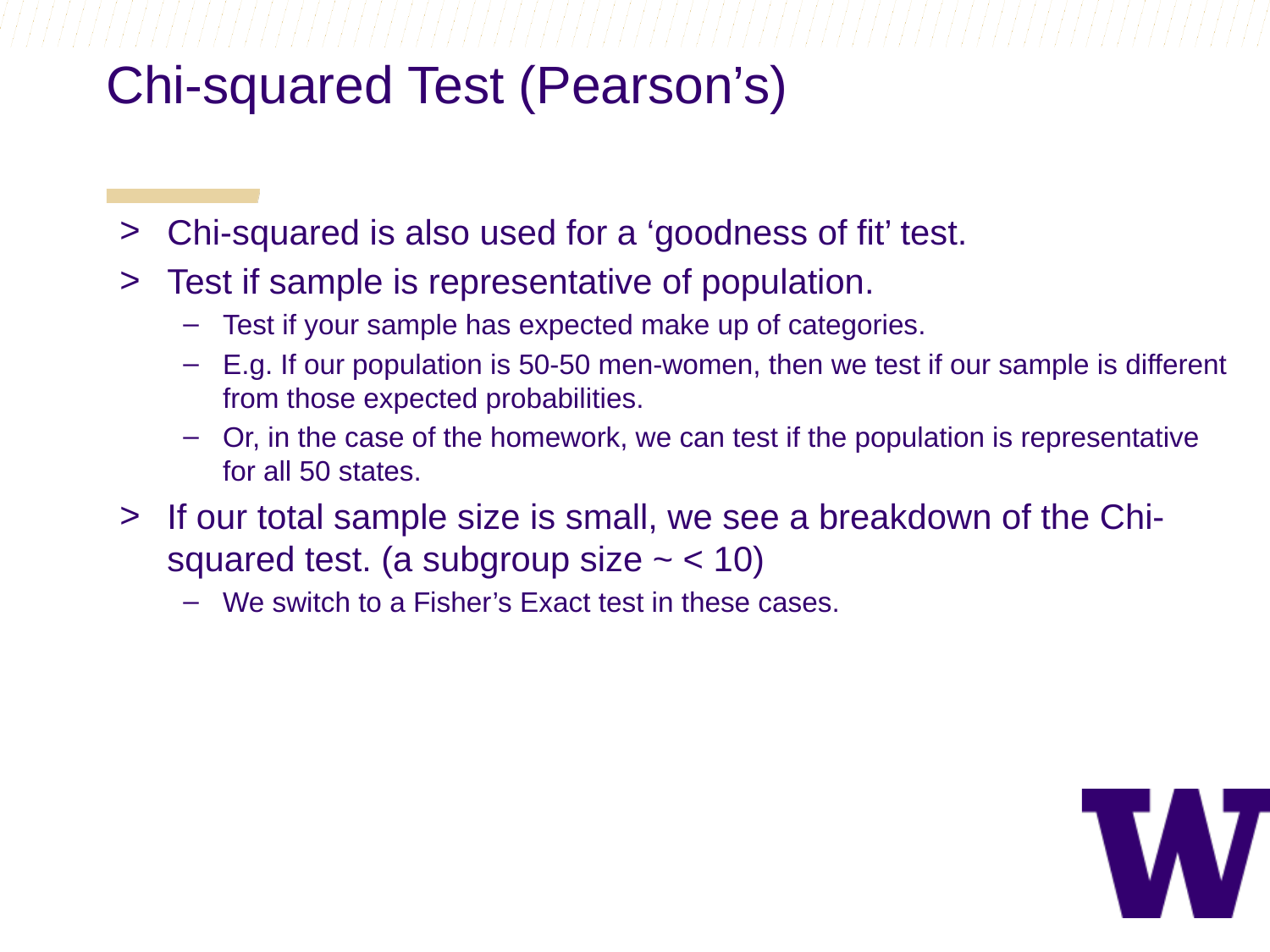

Chi-squared Test (Pearson’s)
Chi-squared is also used for a ‘goodness of fit’ test.
Test if sample is representative of population.
Test if your sample has expected make up of categories.
E.g. If our population is 50-50 men-women, then we test if our sample is different from those expected probabilities.
Or, in the case of the homework, we can test if the population is representative for all 50 states.
If our total sample size is small, we see a breakdown of the Chi-squared test. (a subgroup size ~ < 10)
We switch to a Fisher’s Exact test in these cases.